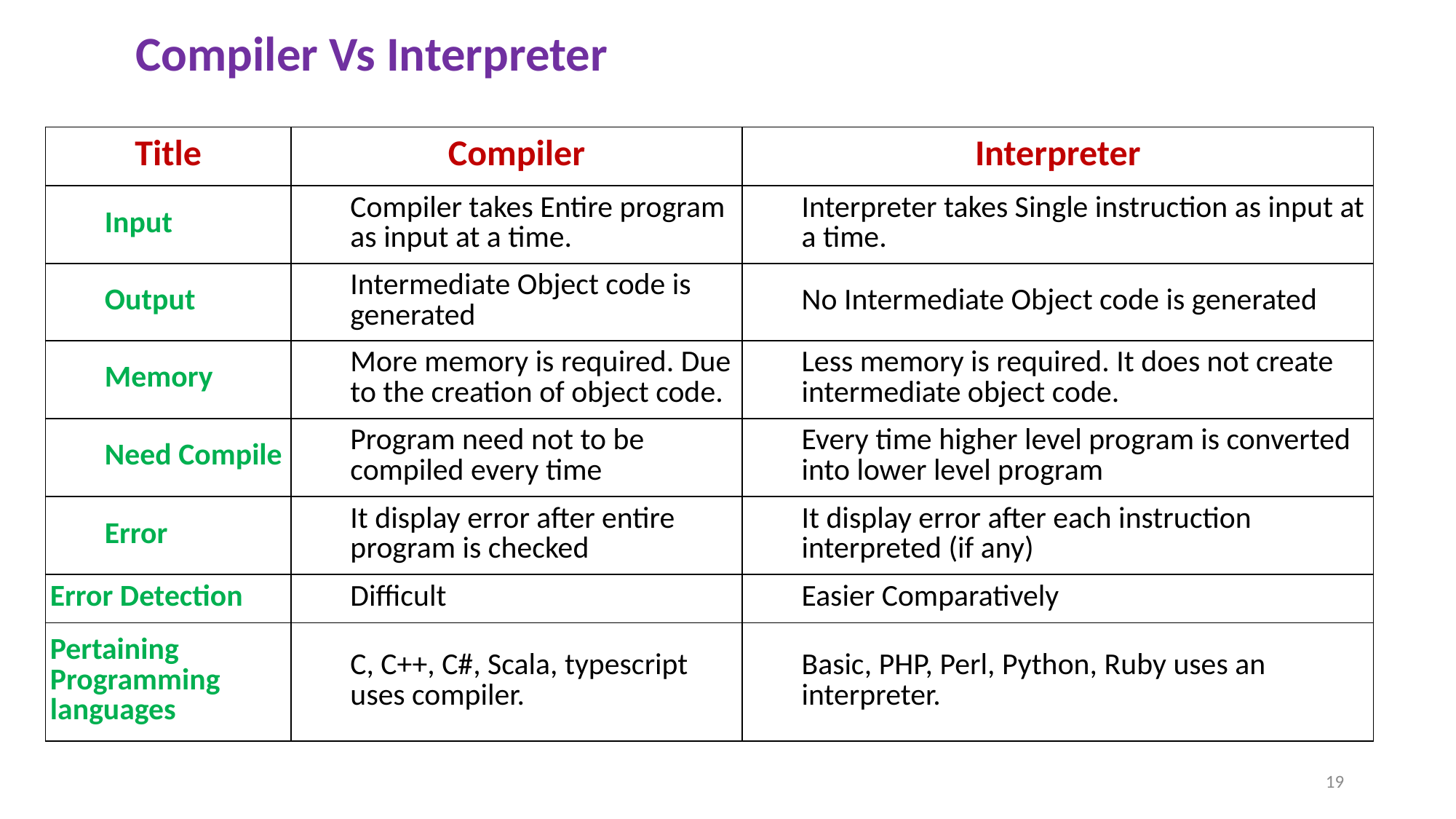

Compiler Vs Interpreter
| Title | Compiler | Interpreter |
| --- | --- | --- |
| Input | Compiler takes Entire program as input at a time. | Interpreter takes Single instruction as input at a time. |
| Output | Intermediate Object code is generated | No Intermediate Object code is generated |
| Memory | More memory is required. Due to the creation of object code. | Less memory is required. It does not create intermediate object code. |
| Need Compile | Program need not to be compiled every time | Every time higher level program is converted into lower level program |
| Error | It display error after entire program is checked | It display error after each instruction interpreted (if any) |
| Error Detection | Difficult | Easier Comparatively |
| Pertaining Programming languages | C, C++, C#, Scala, typescript uses compiler. | Basic, PHP, Perl, Python, Ruby uses an interpreter. |
19